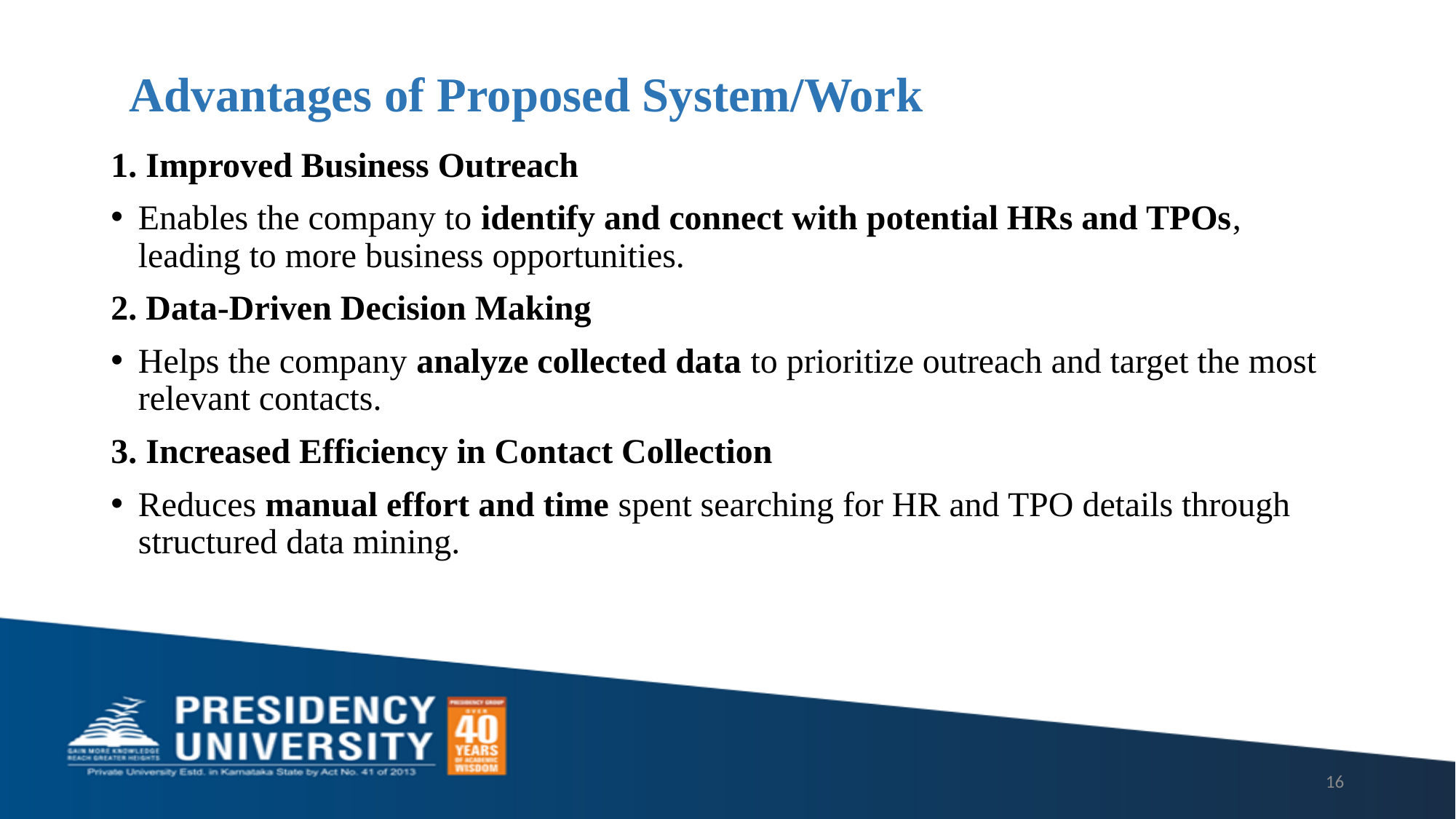

# Advantages of Proposed System/Work
1. Improved Business Outreach
Enables the company to identify and connect with potential HRs and TPOs, leading to more business opportunities.
2. Data-Driven Decision Making
Helps the company analyze collected data to prioritize outreach and target the most relevant contacts.
3. Increased Efficiency in Contact Collection
Reduces manual effort and time spent searching for HR and TPO details through structured data mining.

16